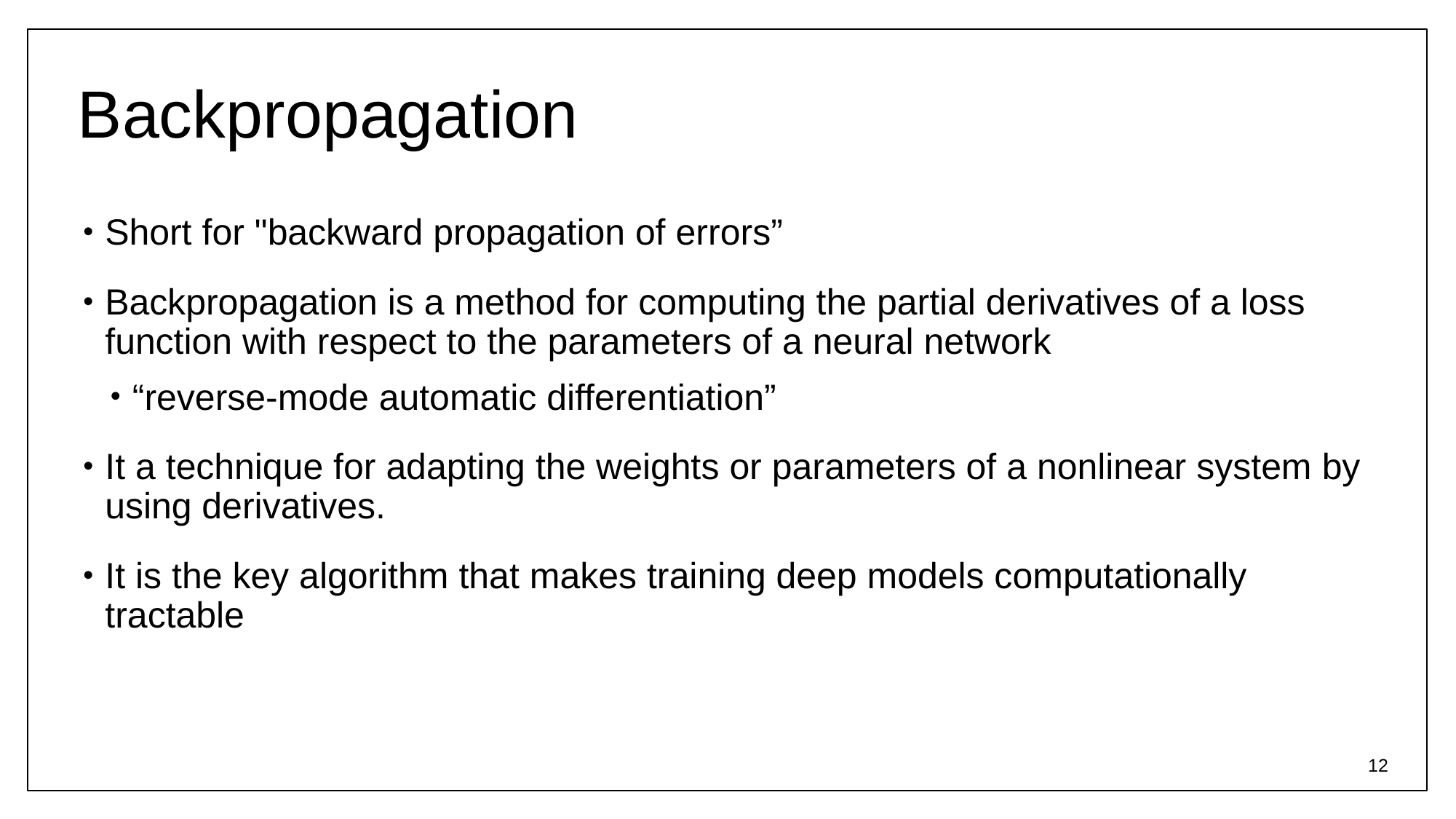

# Backpropagation
Short for "backward propagation of errors”
Backpropagation is a method for computing the partial derivatives of a loss function with respect to the parameters of a neural network
“reverse-mode automatic differentiation”
It a technique for adapting the weights or parameters of a nonlinear system by using derivatives.
It is the key algorithm that makes training deep models computationally tractable
12